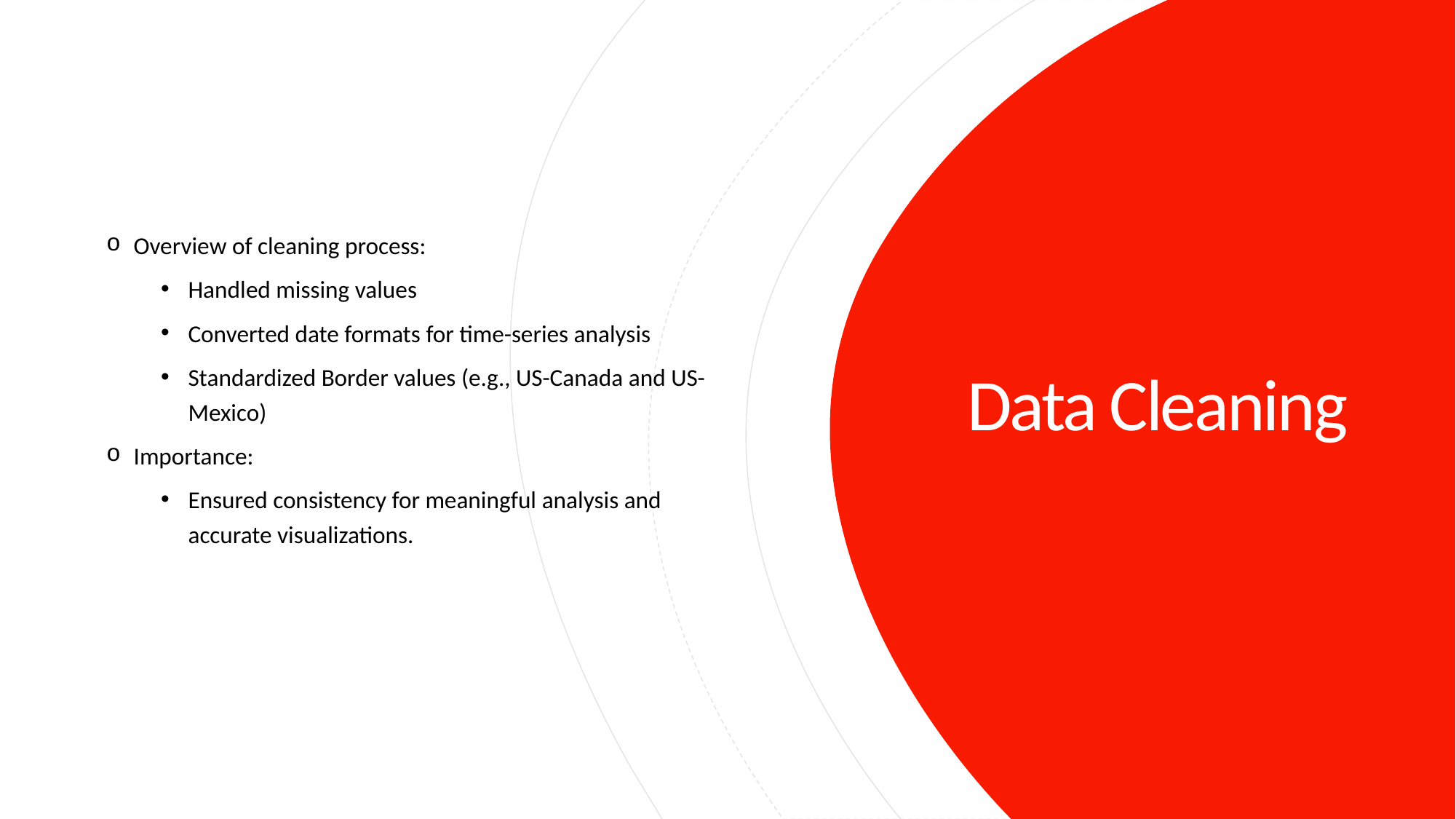

Overview of cleaning process:
Handled missing values
Converted date formats for time-series analysis
Standardized Border values (e.g., US-Canada and US-Mexico)
Importance:
Ensured consistency for meaningful analysis and accurate visualizations.

# Data Cleaning